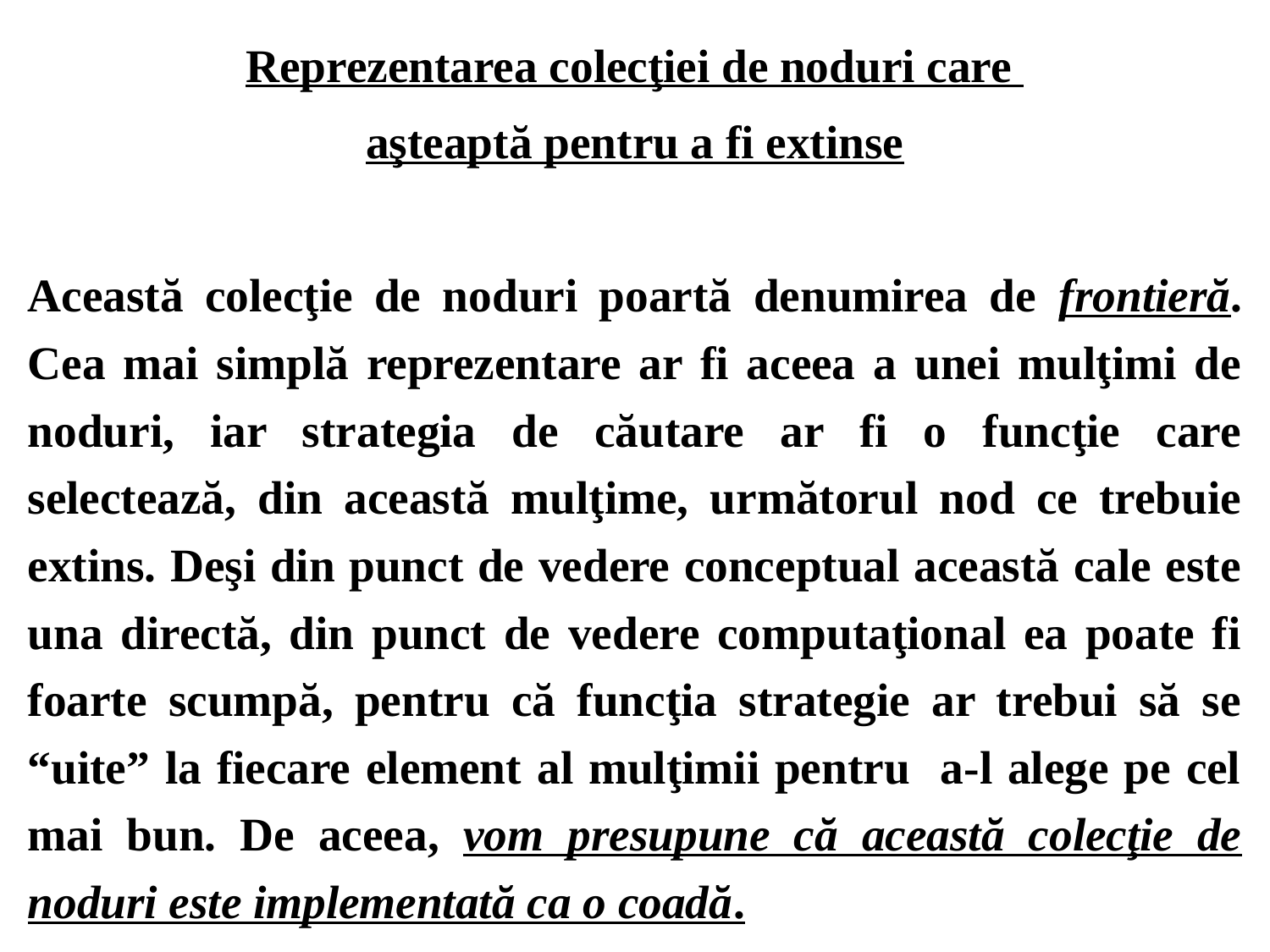

Reprezentarea colecţiei de noduri care
aşteaptă pentru a fi extinse

Această colecţie de noduri poartă denumirea de frontieră. Cea mai simplă reprezentare ar fi aceea a unei mulţimi de noduri, iar strategia de căutare ar fi o funcţie care selectează, din această mulţime, următorul nod ce trebuie extins. Deşi din punct de vedere conceptual această cale este una directă, din punct de vedere computaţional ea poate fi foarte scumpă, pentru că funcţia strategie ar trebui să se “uite” la fiecare element al mulţimii pentru  a-l alege pe cel mai bun. De aceea, vom presupune că această colecţie de noduri este implementată ca o coadă.